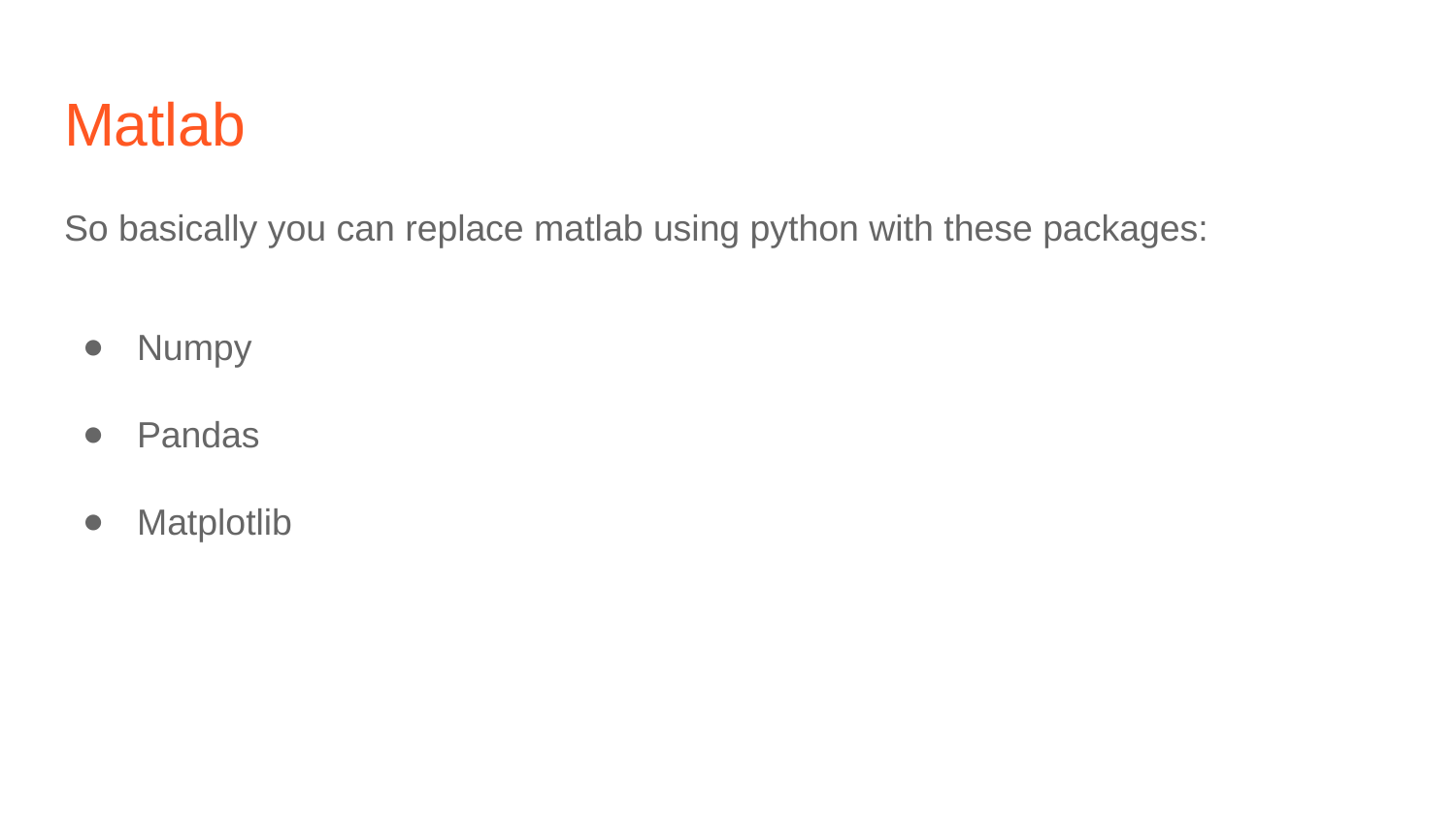

# Matlab
So basically you can replace matlab using python with these packages:
Numpy
Pandas
Matplotlib